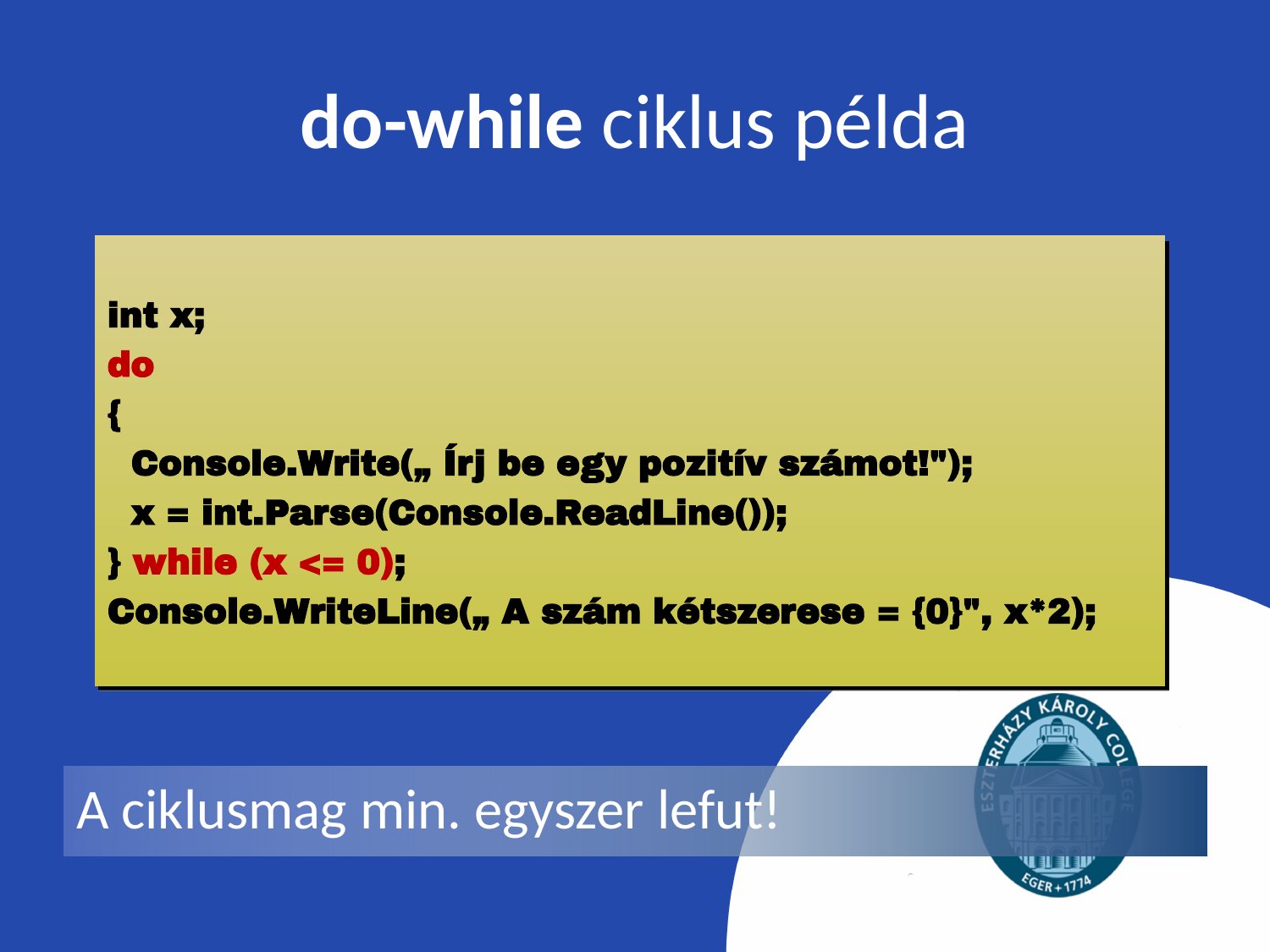

# do-while ciklus példa
int x;
do
{
  Console.Write(„ Írj be egy pozitív számot!");
  x = int.Parse(Console.ReadLine());
} while (x <= 0);
Console.WriteLine(„ A szám kétszerese = {0}", x*2);
A ciklusmag min. egyszer lefut!